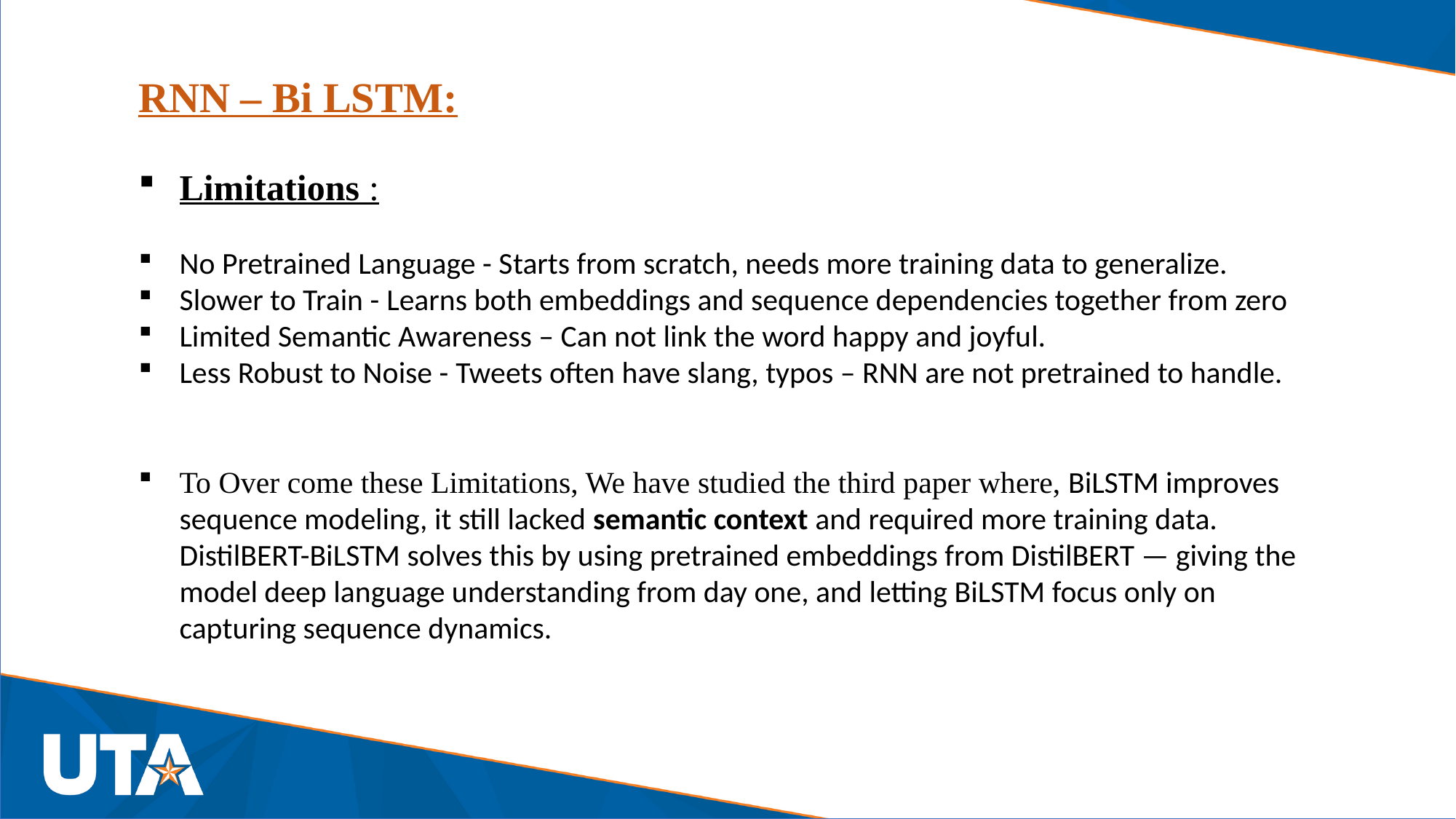

RNN – Bi LSTM:
Limitations :

No Pretrained Language - Starts from scratch, needs more training data to generalize.
Slower to Train - Learns both embeddings and sequence dependencies together from zero
Limited Semantic Awareness – Can not link the word happy and joyful.
Less Robust to Noise - Tweets often have slang, typos – RNN are not pretrained to handle.

To Over come these Limitations, We have studied the third paper where, BiLSTM improves sequence modeling, it still lacked semantic context and required more training data. DistilBERT-BiLSTM solves this by using pretrained embeddings from DistilBERT — giving the model deep language understanding from day one, and letting BiLSTM focus only on capturing sequence dynamics.